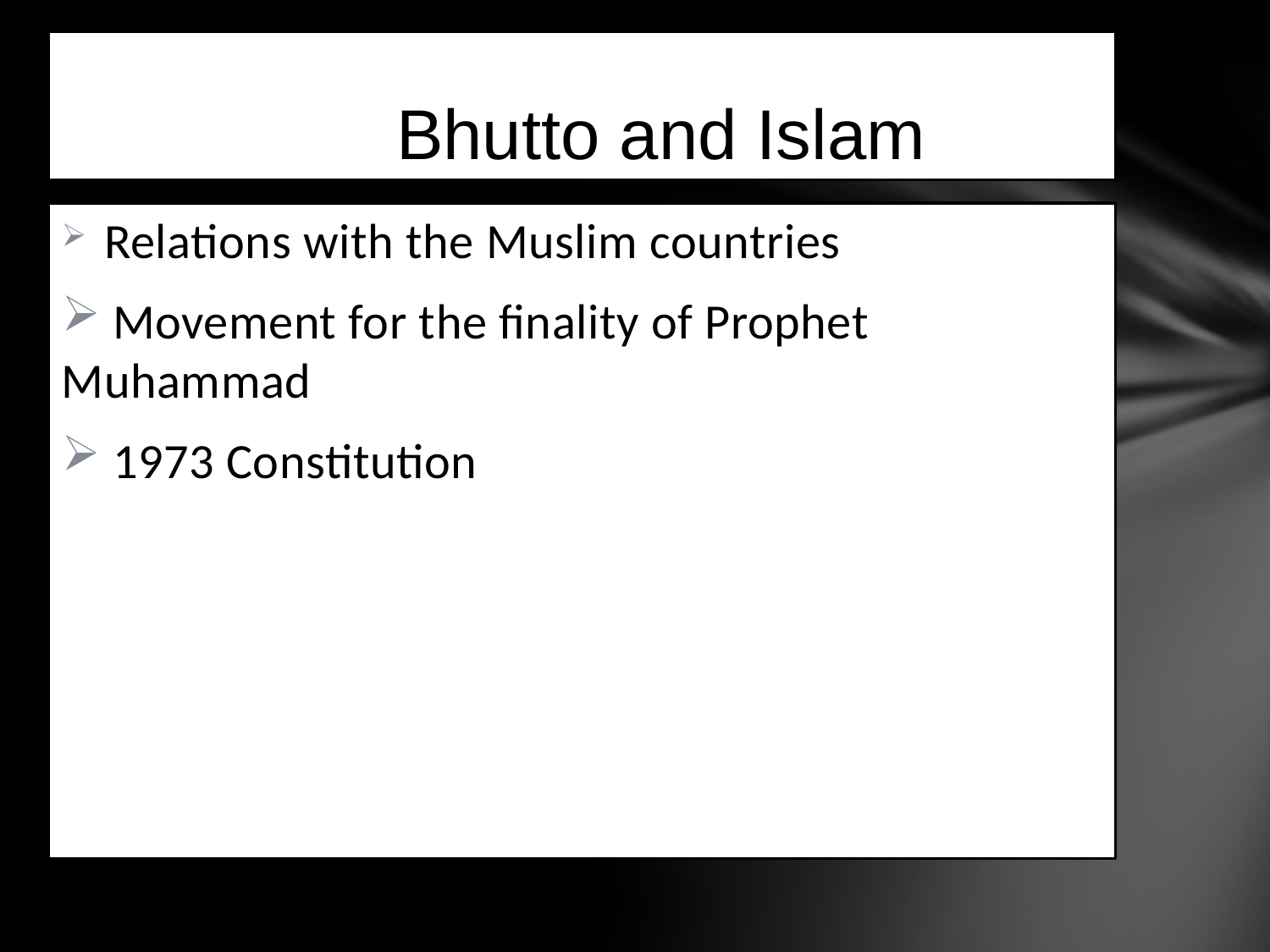

# Bhutto and Islam
  Relations with the Muslim countries
 Movement for the finality of Prophet Muhammad
 1973 Constitution